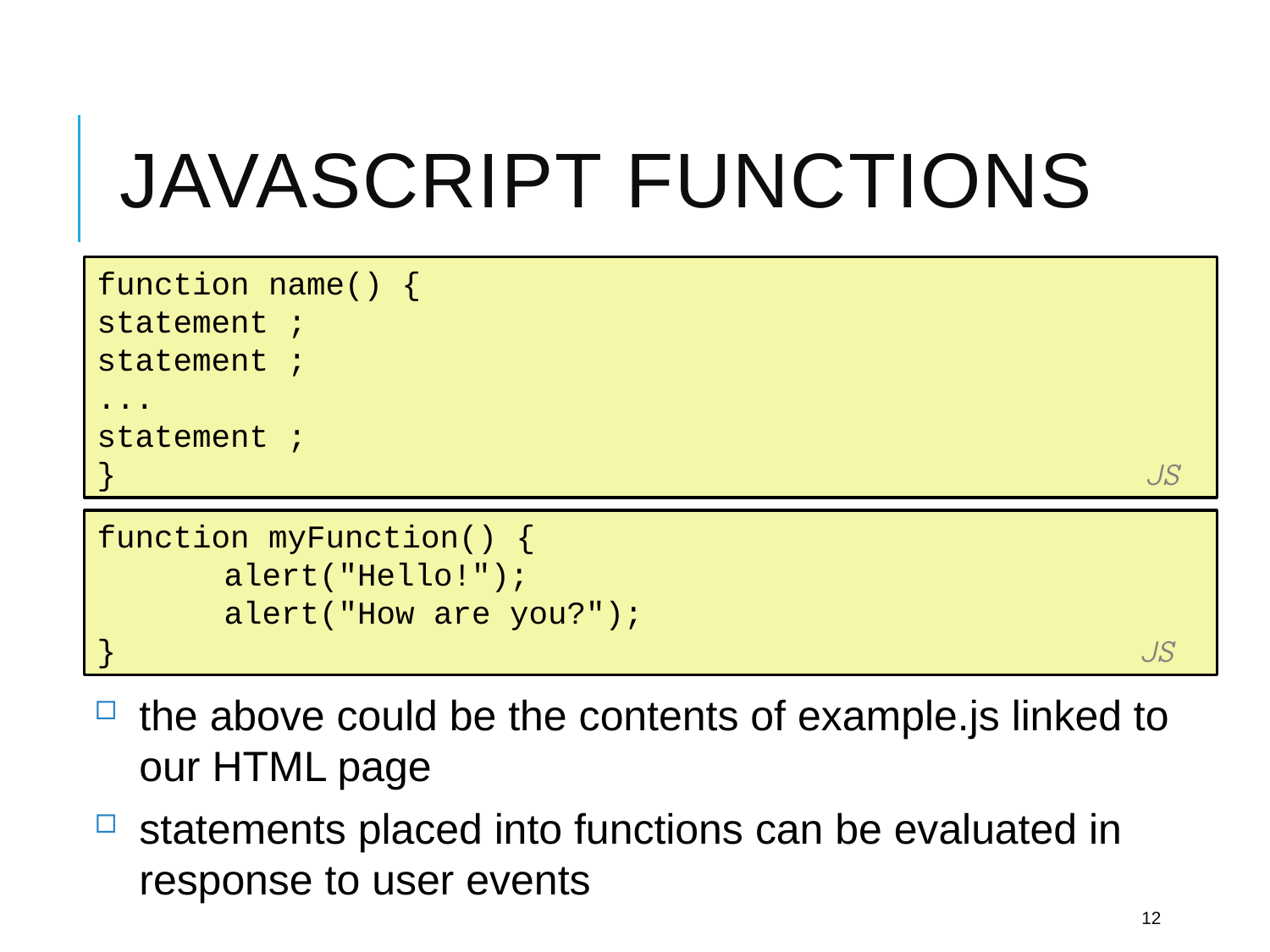

# JavaScript functions
function name() {
statement ;
statement ;
...
statement ;
}		  		           	  	  	  JS
function myFunction() {
	alert("Hello!");
	alert("How are you?");
}    	  		           	  	  	         JS
the above could be the contents of example.js linked to our HTML page
statements placed into functions can be evaluated in response to user events
12